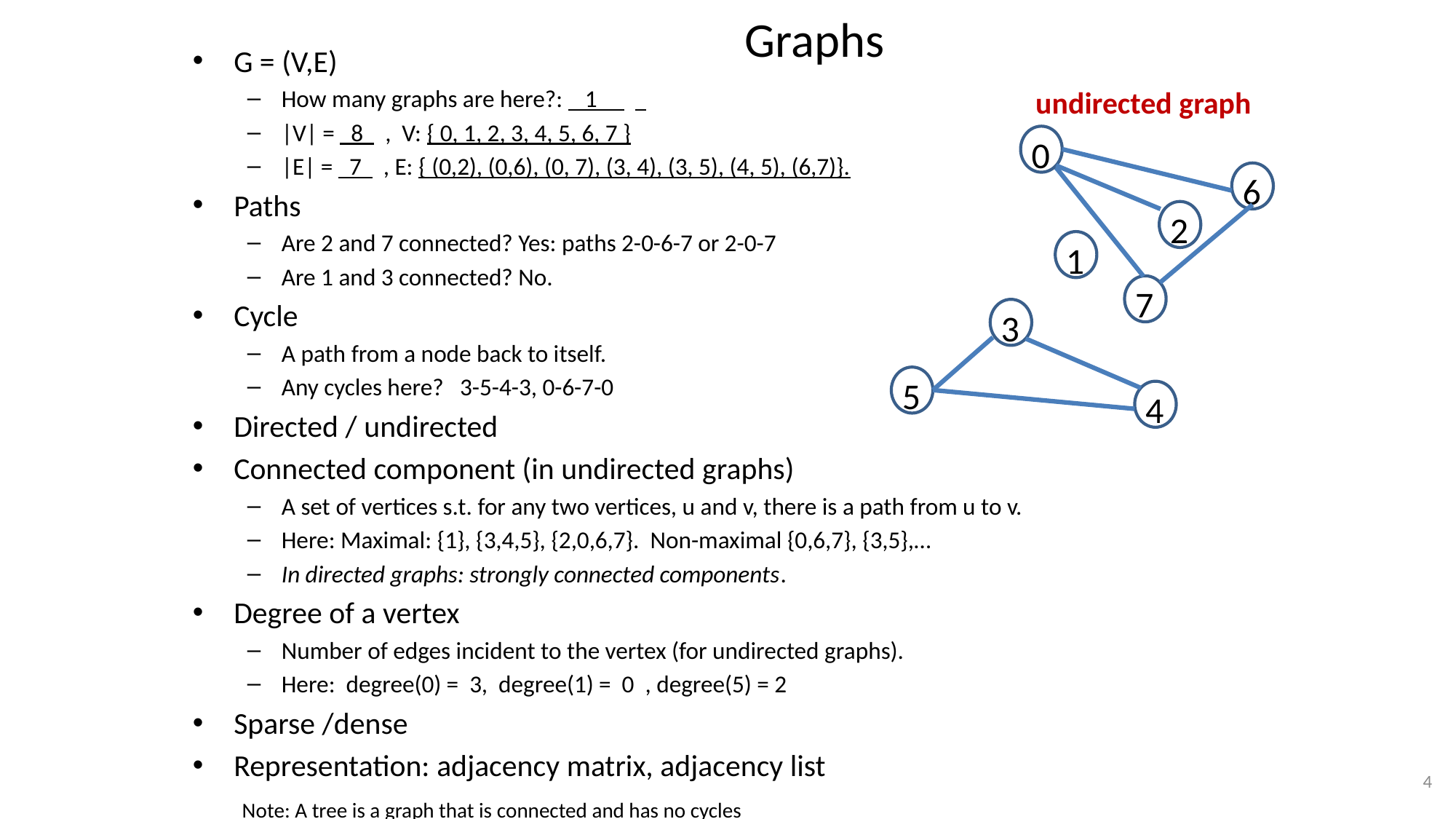

# Graphs
G = (V,E)
How many graphs are here?:    1
|V| =   8    ,  V: { 0, 1, 2, 3, 4, 5, 6, 7 }
|E| =   7    , E: { (0,2), (0,6), (0, 7), (3, 4), (3, 5), (4, 5), (6,7)}.
Paths
Are 2 and 7 connected? Yes: paths 2-0-6-7 or 2-0-7
Are 1 and 3 connected? No.
Cycle
A path from a node back to itself.
Any cycles here?   3-5-4-3, 0-6-7-0
Directed / undirected
Connected component (in undirected graphs)
A set of vertices s.t. for any two vertices, u and v, there is a path from u to v.
Here: Maximal: {1}, {3,4,5}, {2,0,6,7}.  Non-maximal {0,6,7}, {3,5},…
In directed graphs: strongly connected components.
Degree of a vertex
Number of edges incident to the vertex (for undirected graphs).
Here:  degree(0) =  3,  degree(1) =  0  , degree(5) = 2
Sparse /dense
Representation: adjacency matrix, adjacency list

undirected graph

0

6

2

1

7

3

5

4
4
Note: A tree is a graph that is connected and has no cycles